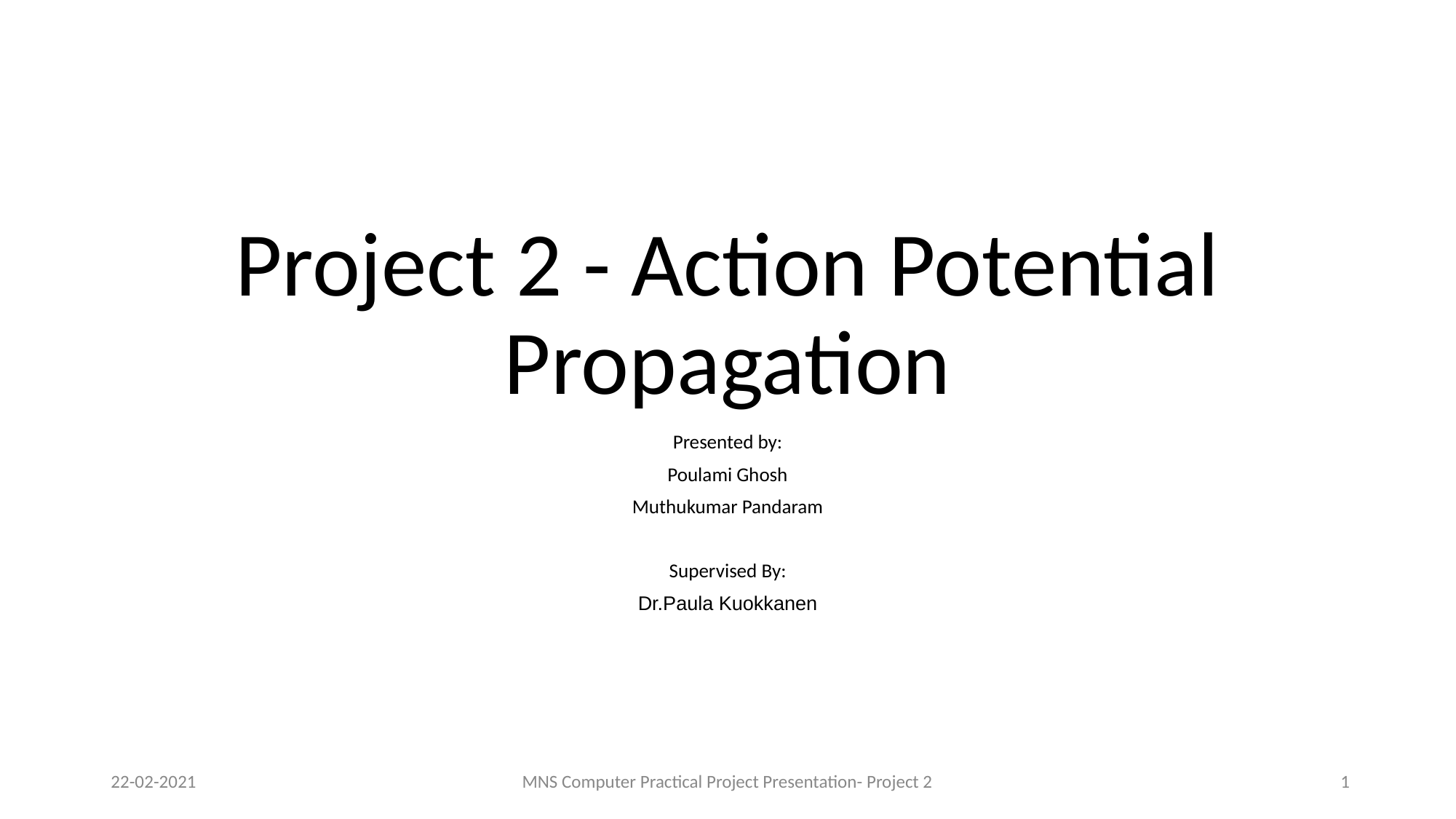

# Project 2 - Action Potential Propagation
Presented by:
Poulami Ghosh
Muthukumar Pandaram

Supervised By:
Dr.Paula Kuokkanen
22-02-2021
MNS Computer Practical Project Presentation- Project 2
1